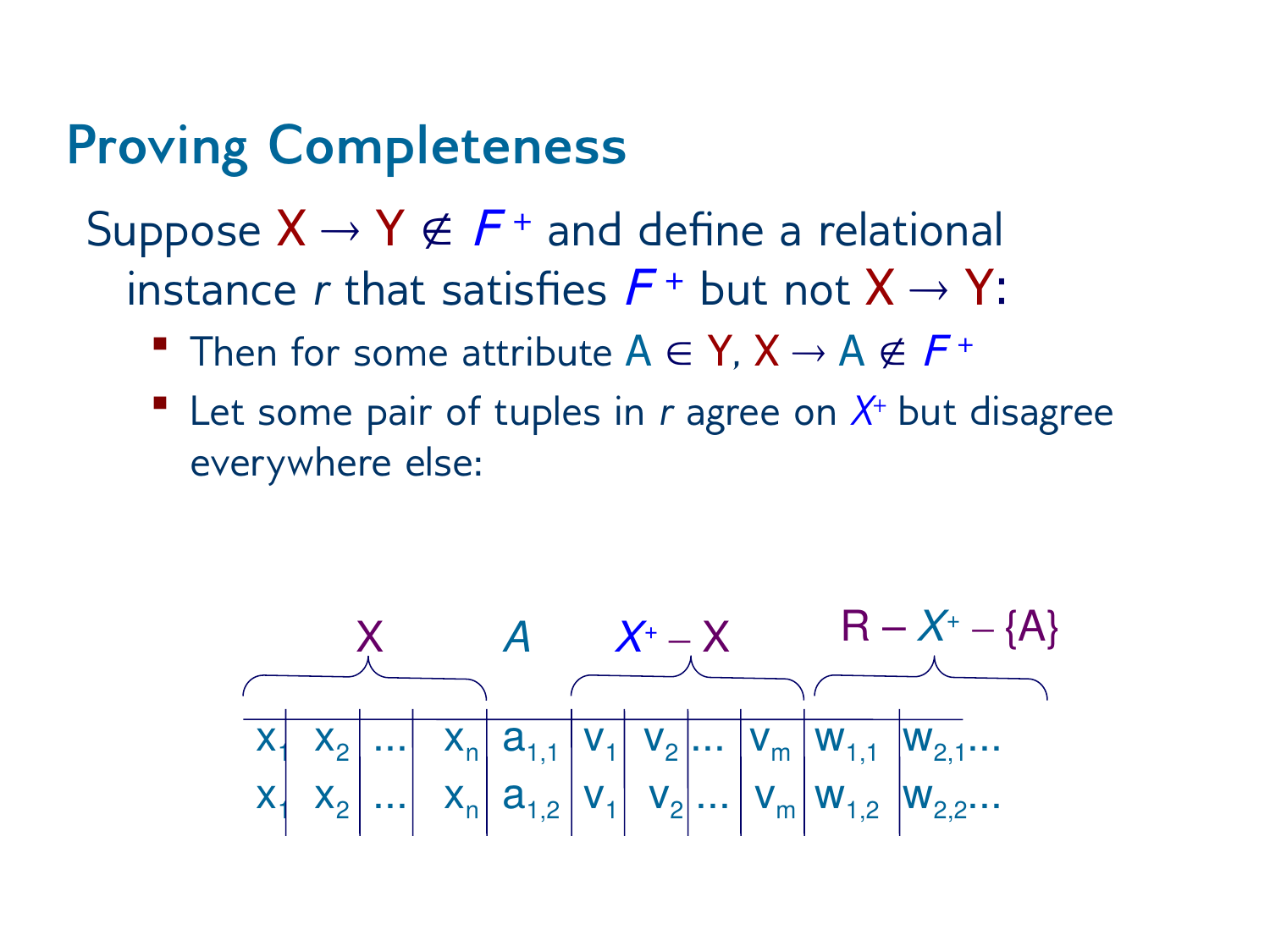

# Proving Completeness
Suppose X → Y ∉ F + and define a relational instance r that satisfies F + but not X → Y:
Then for some attribute A ∈ Y, X → A ∉ F +
Let some pair of tuples in r agree on X+ but disagree everywhere else:

R – X+ – {A}
X
A
X+ – X
x1  x2  ...   xn  a1,1  v1   v2 ...  vm  w1,1  w2,1...
x1  x2  ...   xn  a1,2  v1   v2 ...  vm  w1,2  w2,2...